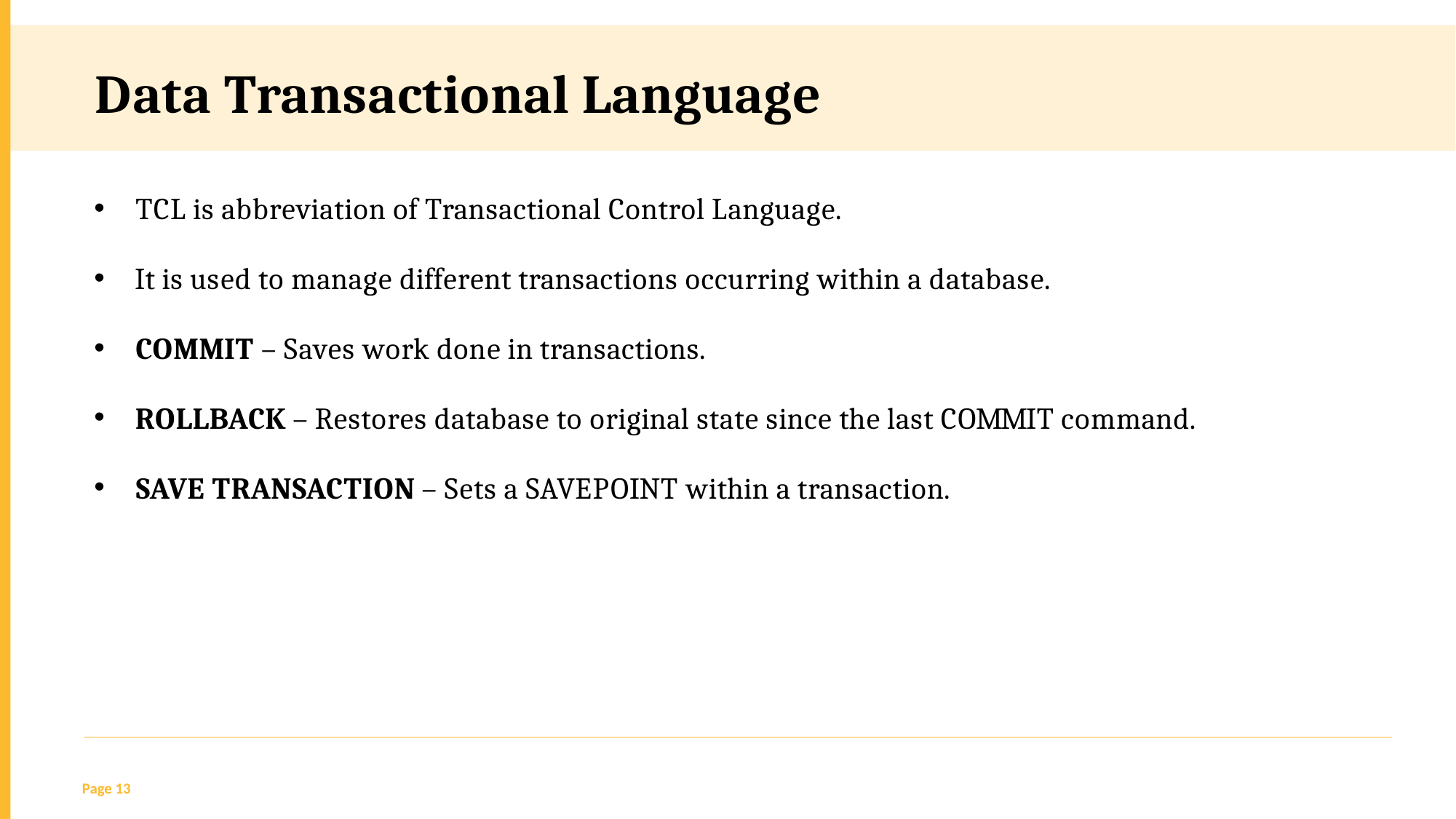

Data Transactional Language
TCL is abbreviation of Transactional Control Language.
It is used to manage different transactions occurring within a database.
COMMIT – Saves work done in transactions.
ROLLBACK – Restores database to original state since the last COMMIT command.
SAVE TRANSACTION – Sets a SAVEPOINT within a transaction.
Page 13